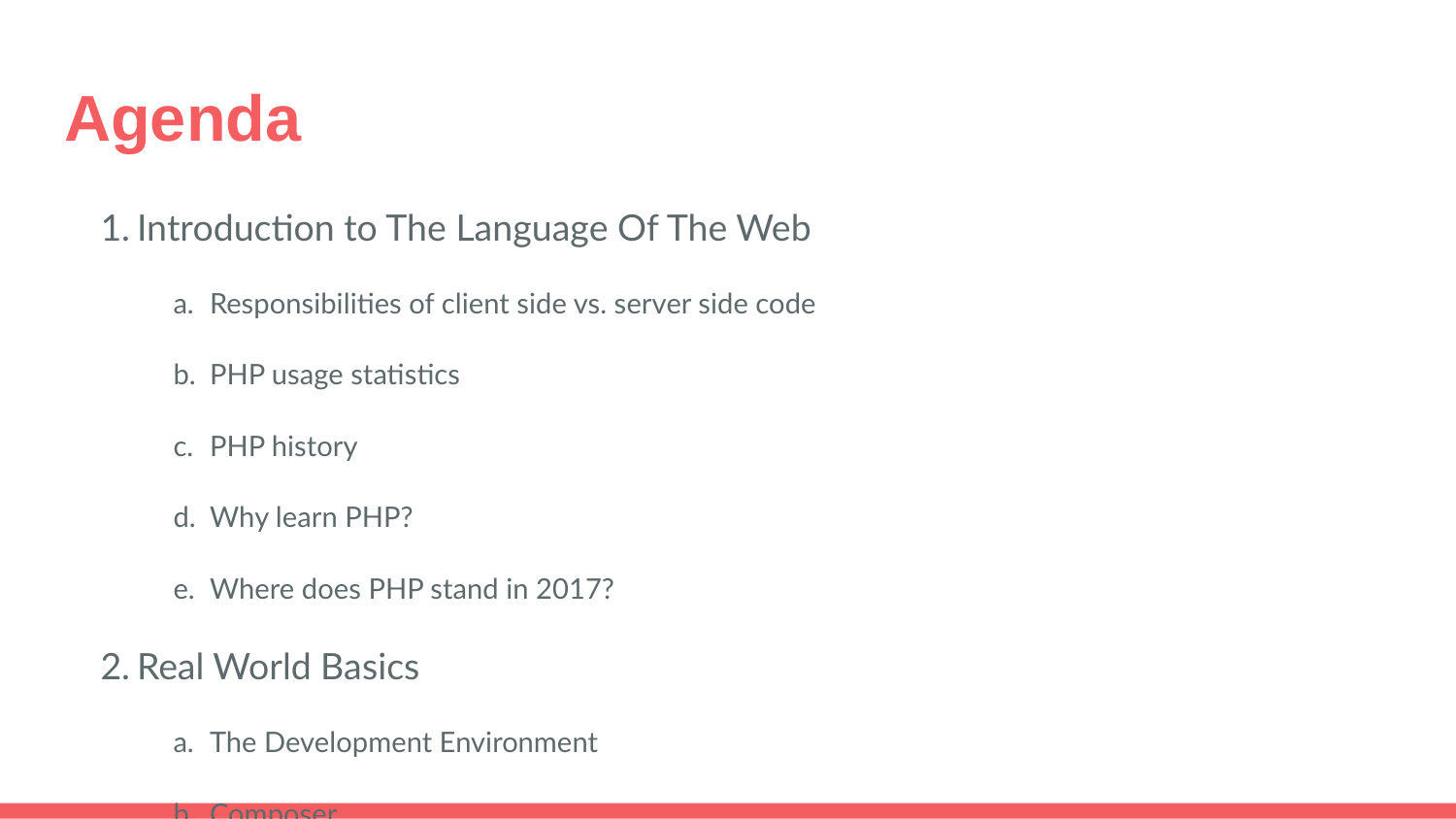

# Agenda
Introduction to The Language Of The Web
Responsibilities of client side vs. server side code
PHP usage statistics
PHP history
Why learn PHP?
Where does PHP stand in 2017?
Real World Basics
The Development Environment
Composer
Namespacing + PSR4 Autoloading
Pro Tips
Next Steps
Challenge Problem